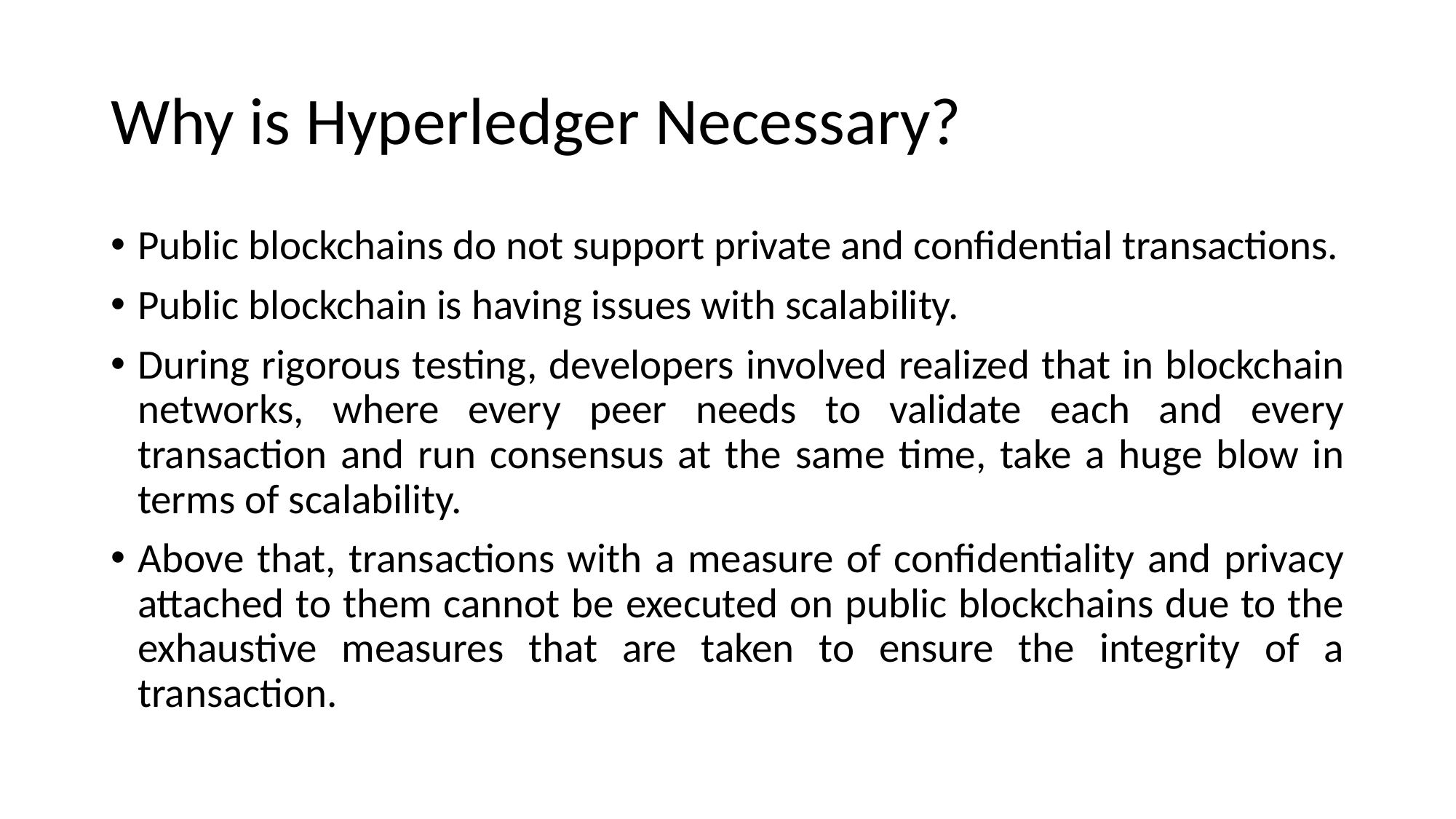

# Why is Hyperledger Necessary?
Public blockchains do not support private and confidential transactions.
Public blockchain is having issues with scalability.
During rigorous testing, developers involved realized that in blockchain networks, where every peer needs to validate each and every transaction and run consensus at the same time, take a huge blow in terms of scalability.
Above that, transactions with a measure of confidentiality and privacy attached to them cannot be executed on public blockchains due to the exhaustive measures that are taken to ensure the integrity of a transaction.